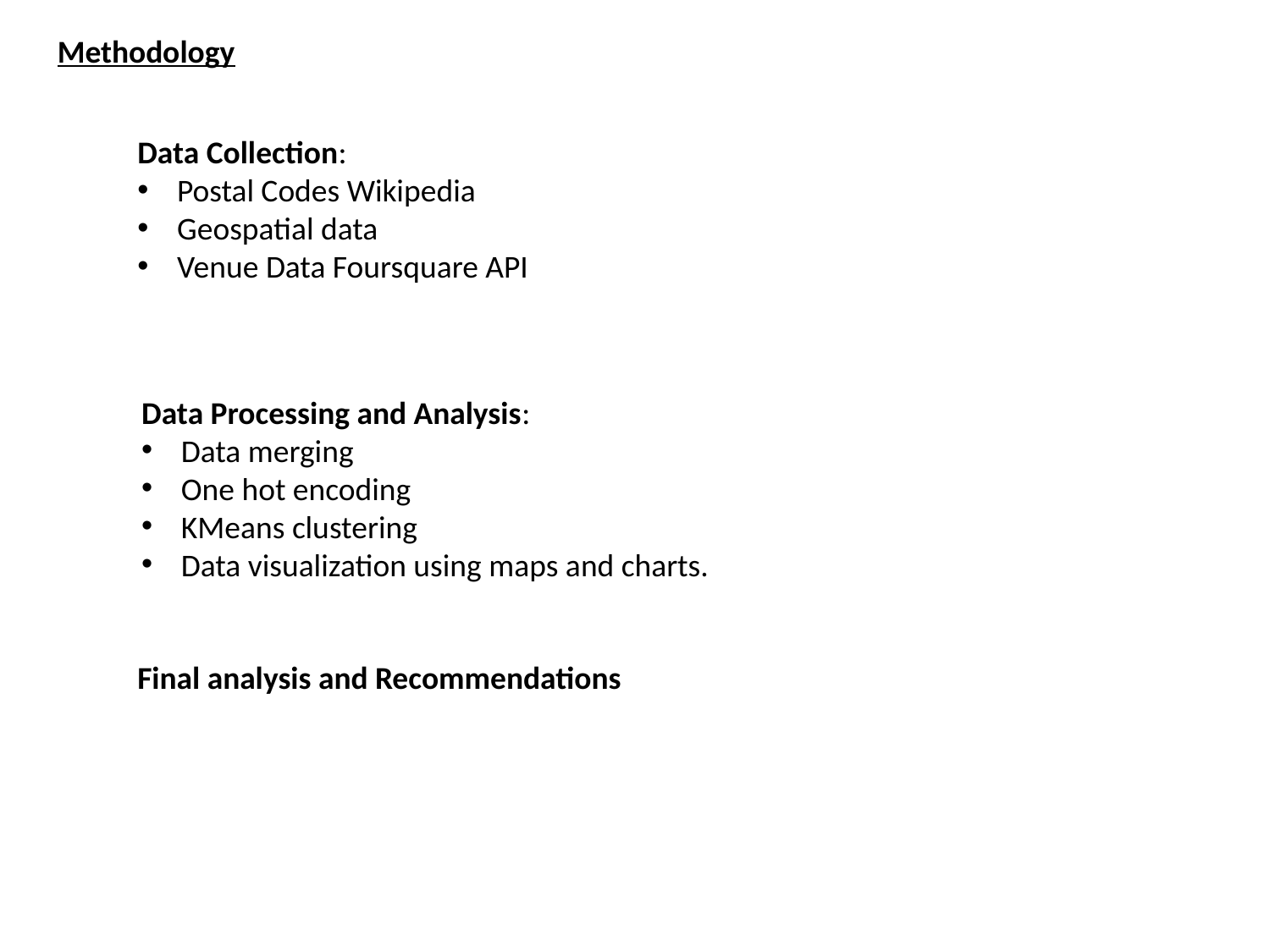

Methodology
Data Collection:
Postal Codes Wikipedia
Geospatial data
Venue Data Foursquare API
Data Processing and Analysis:
Data merging
One hot encoding
KMeans clustering
Data visualization using maps and charts.
Final analysis and Recommendations